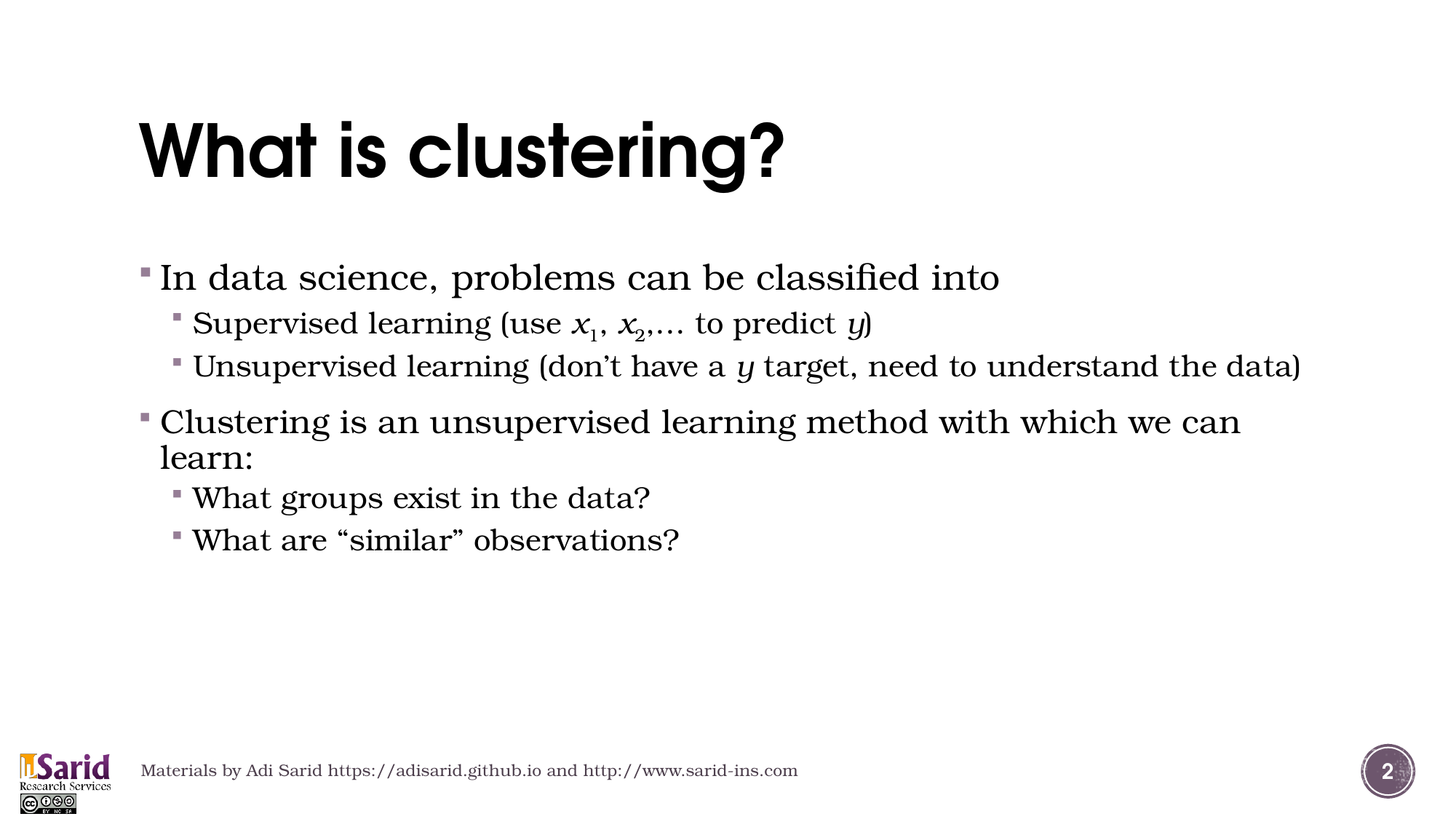

# What is clustering?
In data science, problems can be classified into
Supervised learning (use x1, x2,… to predict y)
Unsupervised learning (don’t have a y target, need to understand the data)
Clustering is an unsupervised learning method with which we can learn:
What groups exist in the data?
What are “similar” observations?
Materials by Adi Sarid https://adisarid.github.io and http://www.sarid-ins.com
2